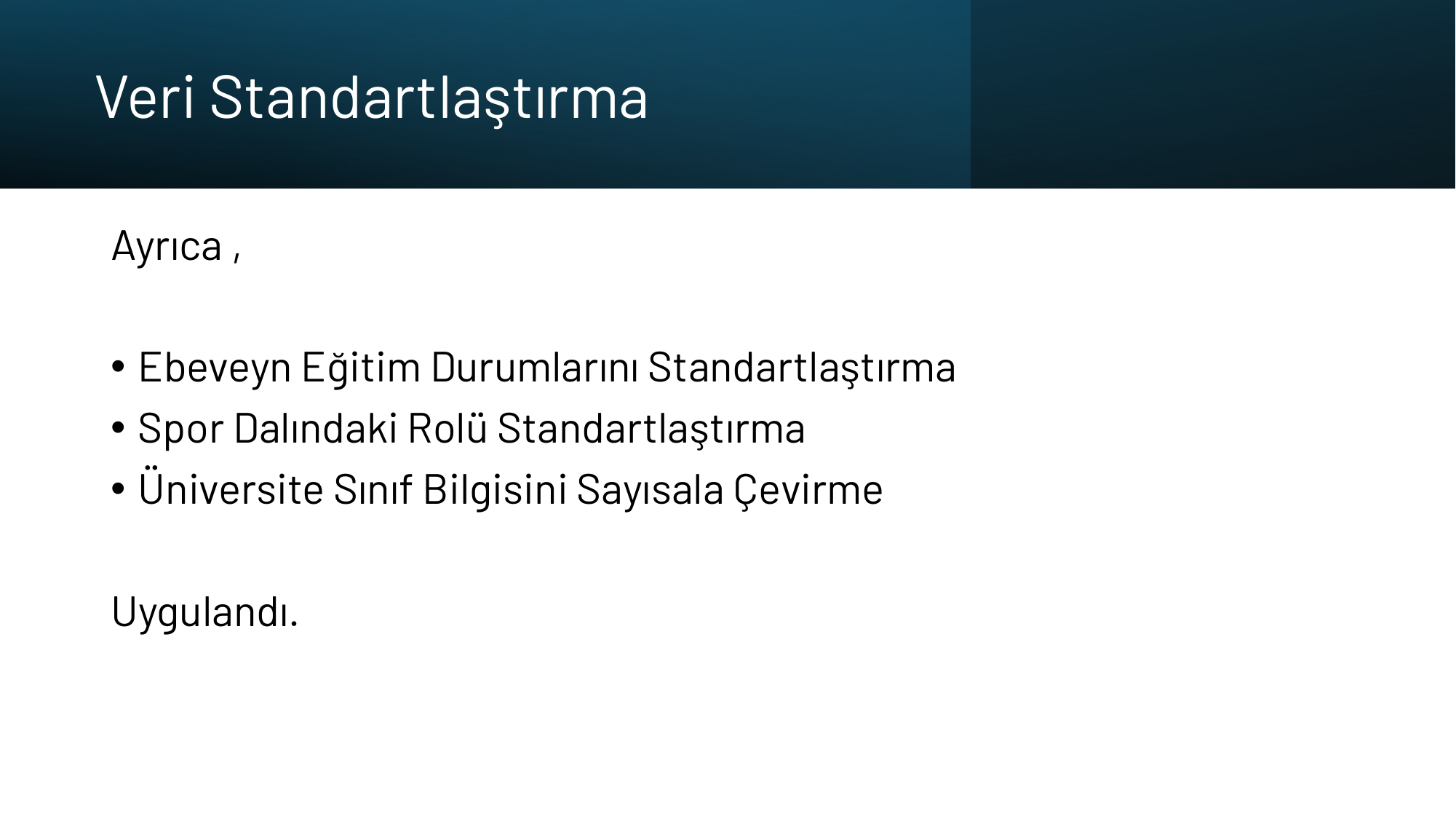

# Veri Standartlaştırma
Ayrıca ,

Ebeveyn Eğitim Durumlarını Standartlaştırma
Spor Dalındaki Rolü Standartlaştırma
Üniversite Sınıf Bilgisini Sayısala Çevirme

Uygulandı.